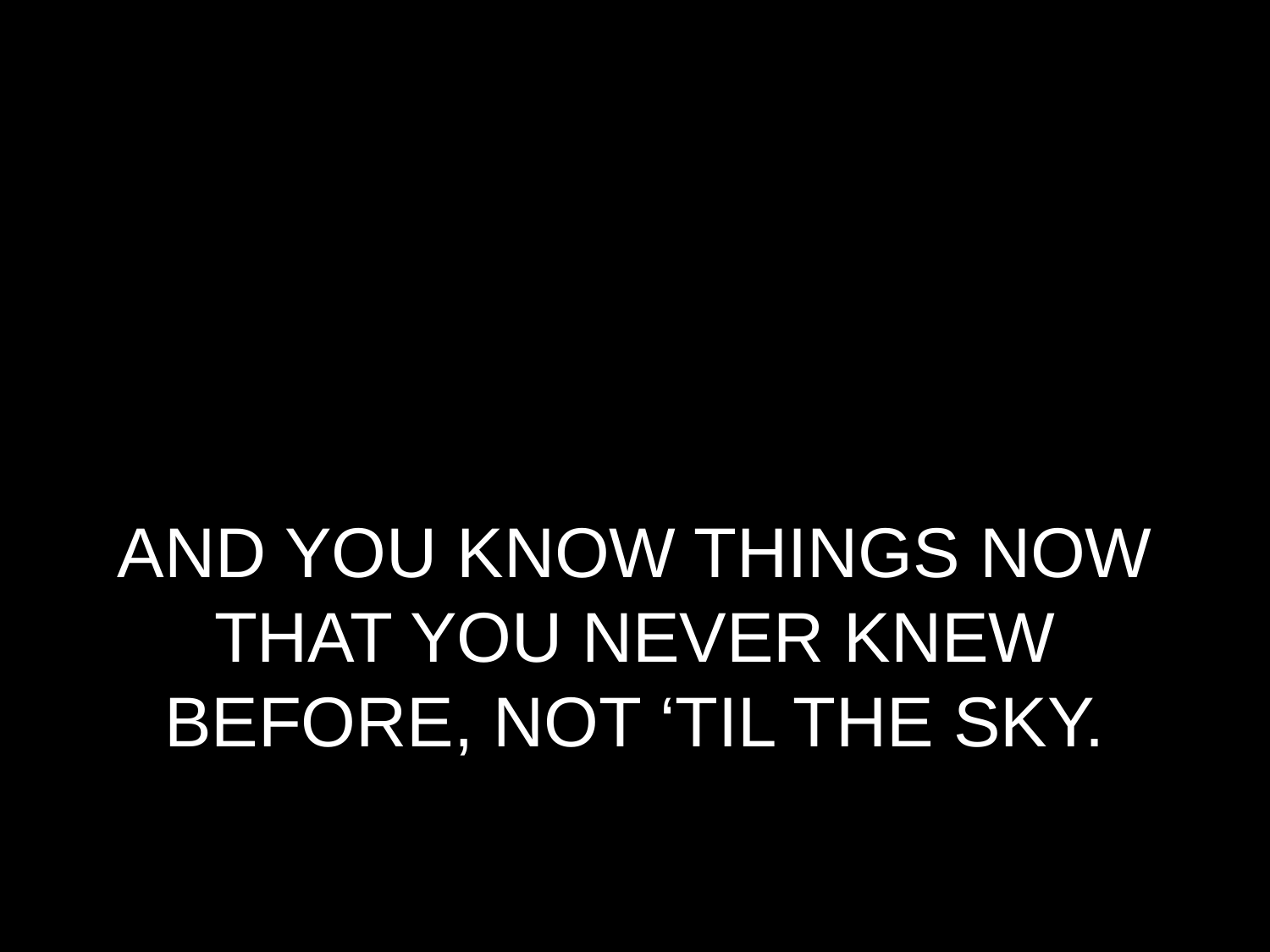

# AND YOU KNOW THINGS NOW THAT YOU NEVER KNEW BEFORE, NOT ‘TIL THE SKY.